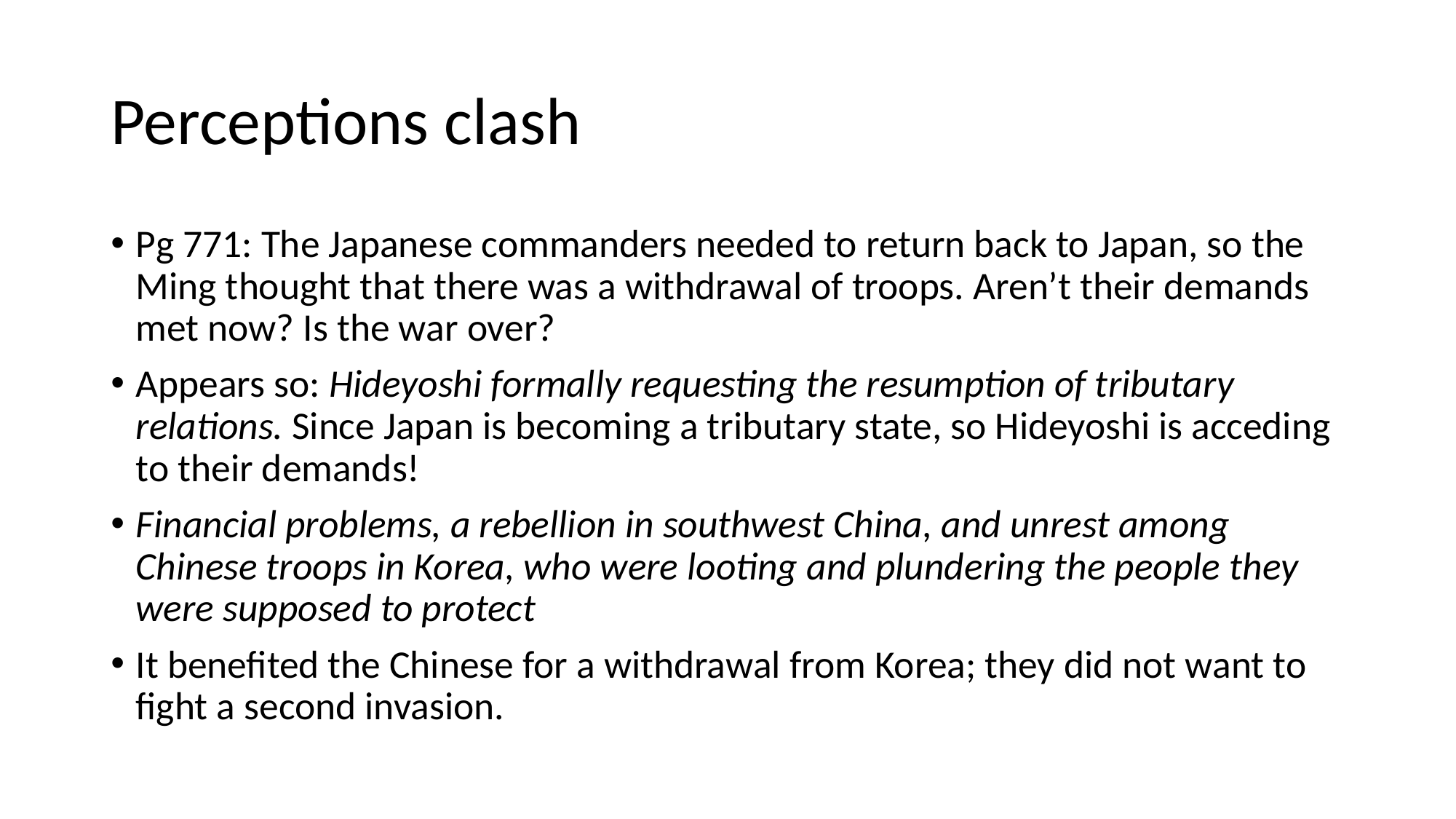

# Perceptions clash
Pg 771: The Japanese commanders needed to return back to Japan, so the Ming thought that there was a withdrawal of troops. Aren’t their demands met now? Is the war over?
Appears so: Hideyoshi formally requesting the resumption of tributary relations. Since Japan is becoming a tributary state, so Hideyoshi is acceding to their demands!
Financial problems, a rebellion in southwest China, and unrest among Chinese troops in Korea, who were looting and plundering the people they were supposed to protect
It benefited the Chinese for a withdrawal from Korea; they did not want to fight a second invasion.